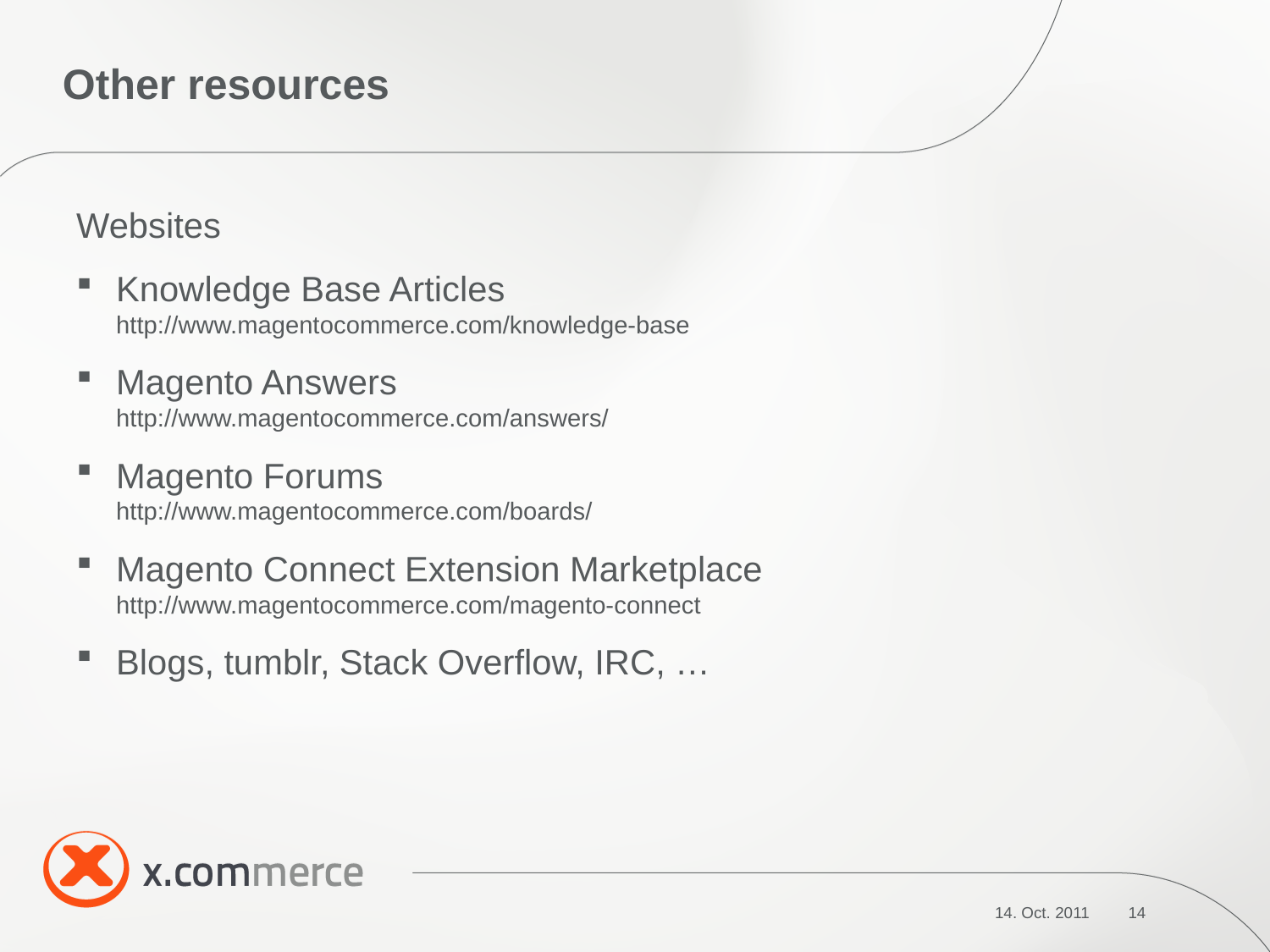

# Other resources
Websites
Knowledge Base Articles
http://www.magentocommerce.com/knowledge-base
Magento Answers
http://www.magentocommerce.com/answers/
Magento Forums
http://www.magentocommerce.com/boards/
Magento Connect Extension Marketplace
http://www.magentocommerce.com/magento-connect
Blogs, tumblr, Stack Overflow, IRC, …

14. Oct. 2011
14